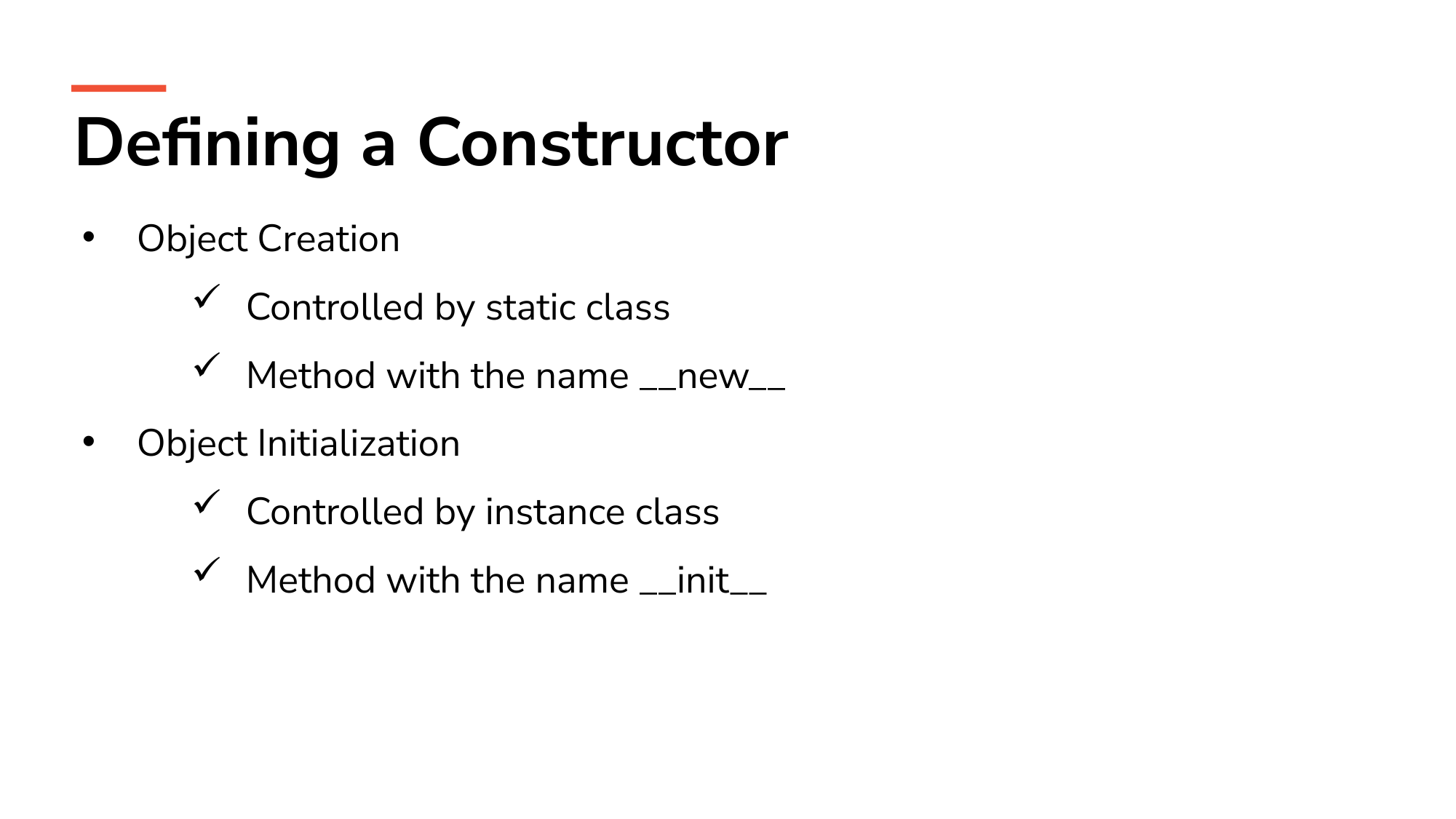

Defining a Constructor
Object Creation
Controlled by static class
Method with the name __new__
Object Initialization
Controlled by instance class
Method with the name __init__